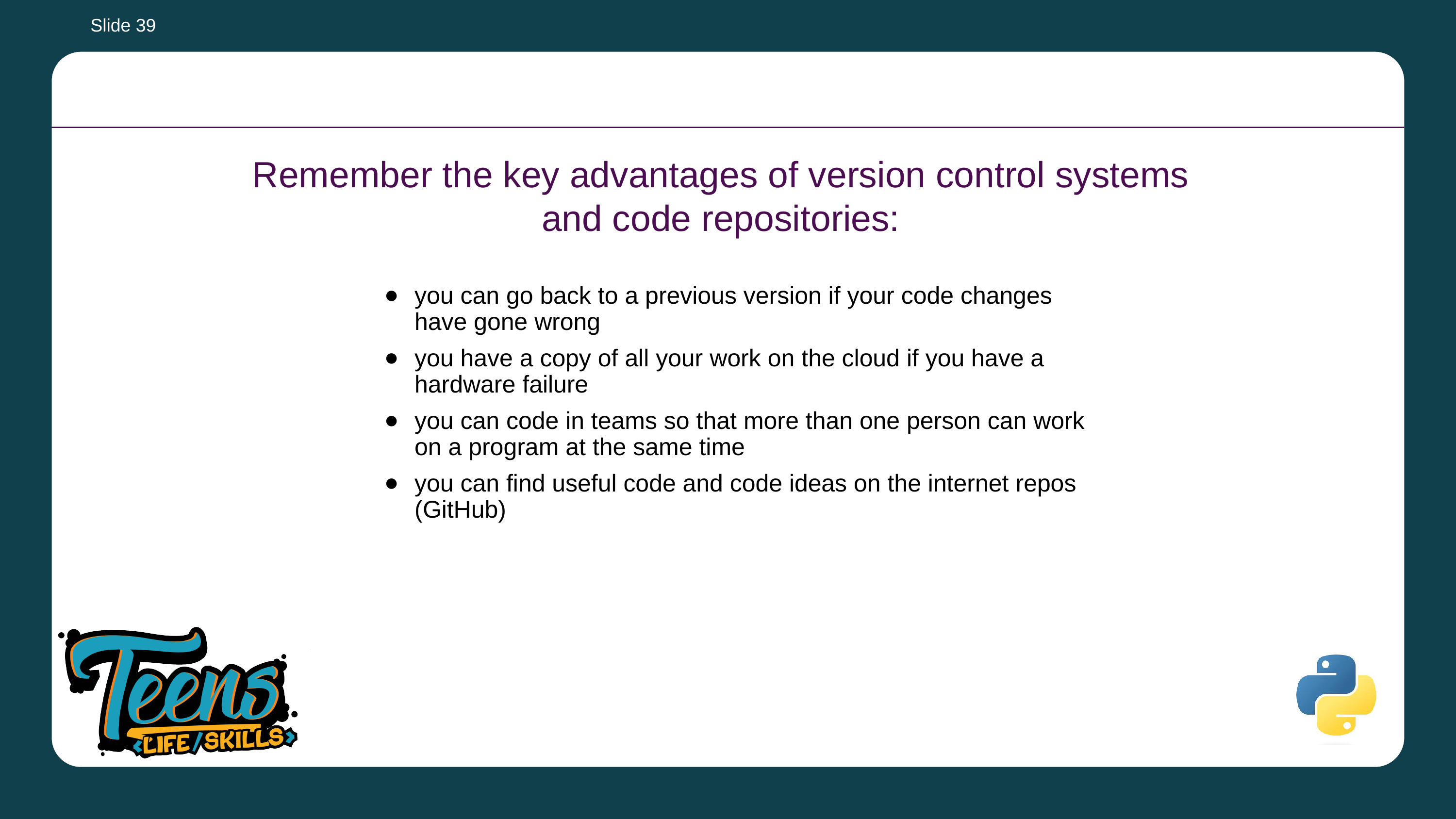

Slide 39

# Remember the key advantages of version control systems and code repositories:
you can go back to a previous version if your code changes have gone wrong
you have a copy of all your work on the cloud if you have a hardware failure
you can code in teams so that more than one person can work on a program at the same time
you can find useful code and code ideas on the internet repos (GitHub)